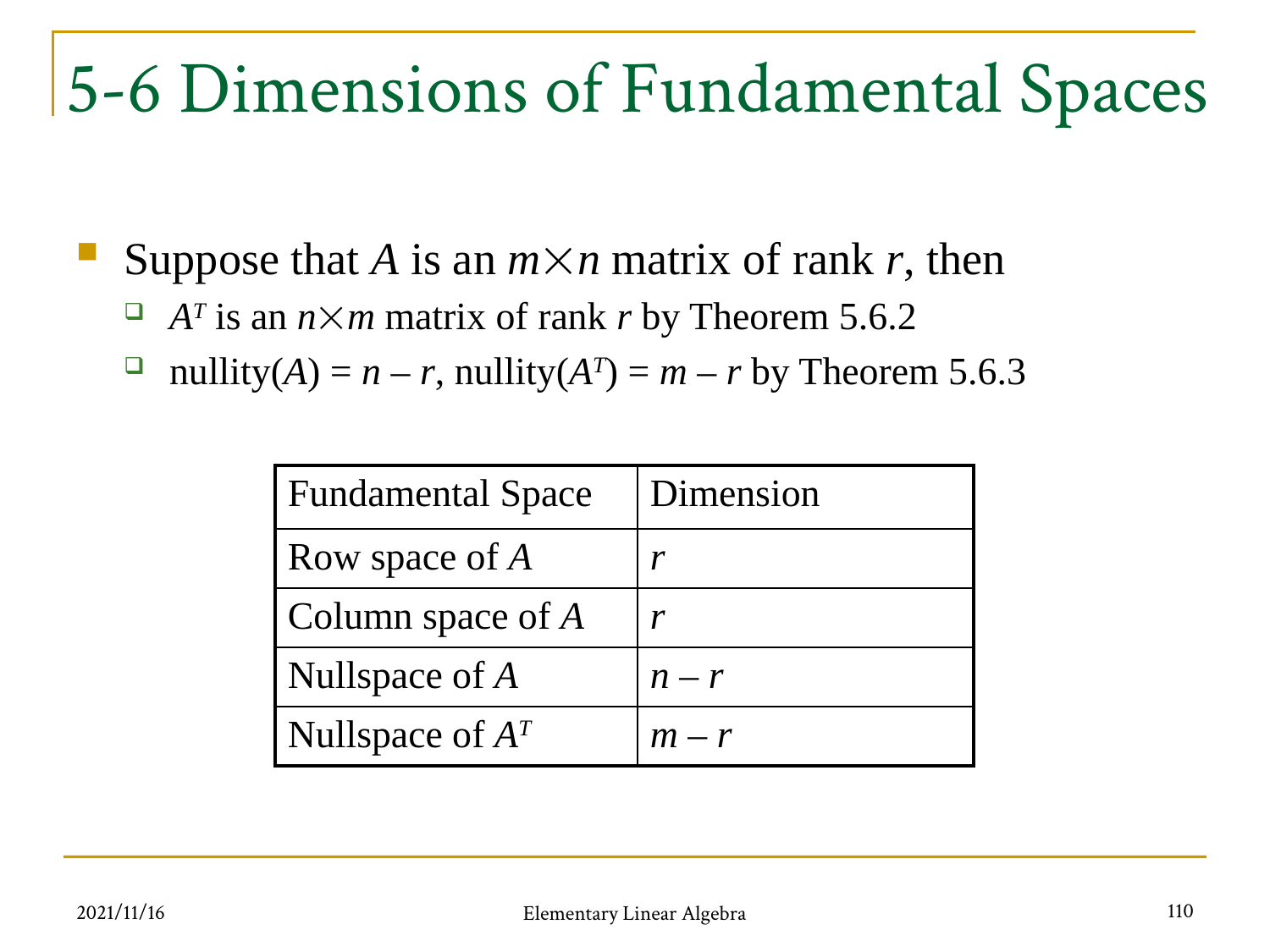

# 5-6 Dimensions of Fundamental Spaces
Suppose that A is an m×n matrix of rank r, then
AT is an n×m matrix of rank r by Theorem 5.6.2
nullity(A) = n – r, nullity(AT) = m – r by Theorem 5.6.3
| Fundamental Space | Dimension |
| --- | --- |
| Row space of A | r |
| Column space of A | r |
| Nullspace of A | n – r |
| Nullspace of AT | m – r |
2021/11/16
110
Elementary Linear Algebra